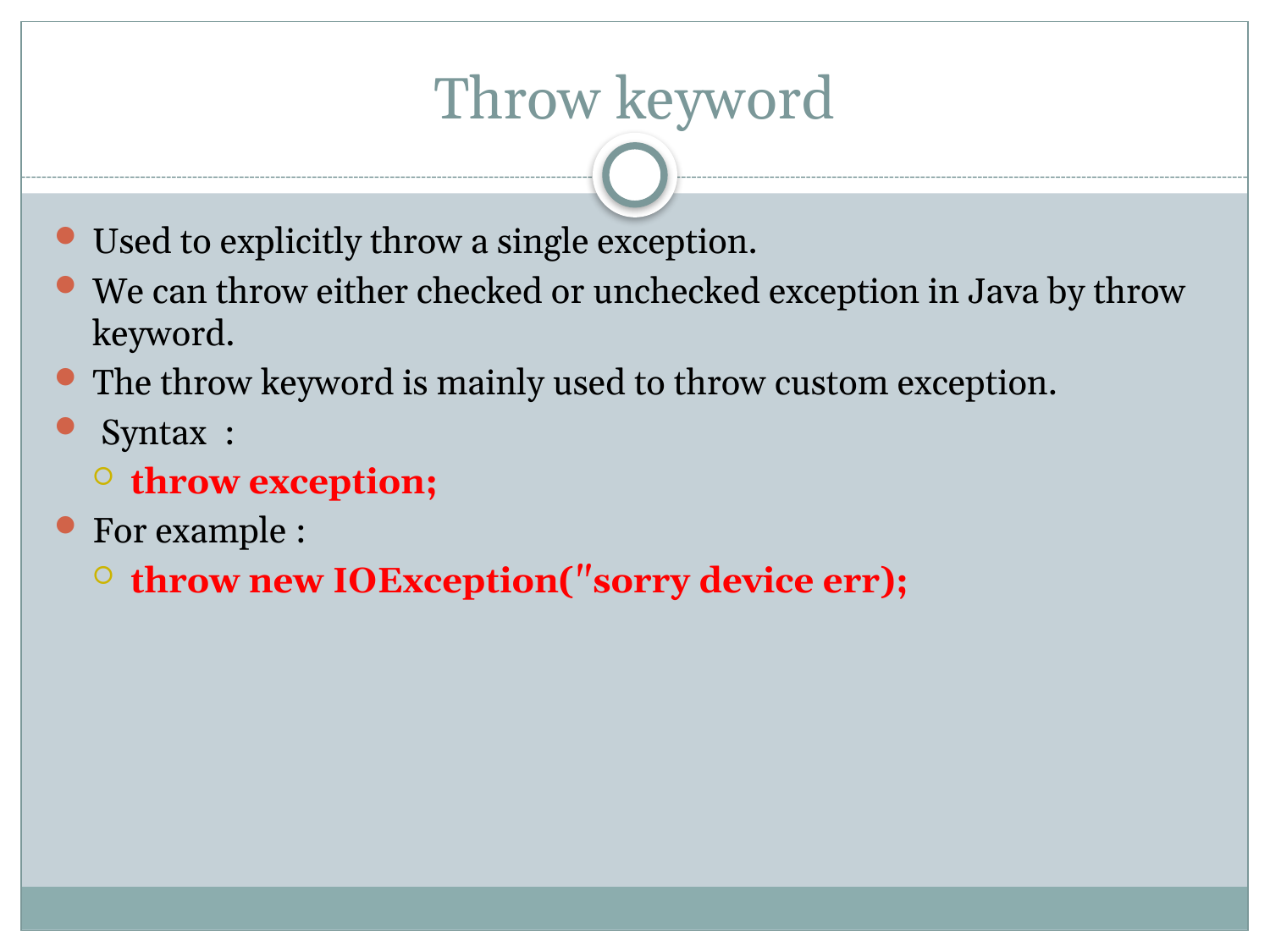

# Throw keyword
Used to explicitly throw a single exception.
We can throw either checked or unchecked exception in Java by throw keyword.
The throw keyword is mainly used to throw custom exception.
 Syntax  :
throw exception;
For example :
throw new IOException("sorry device err);